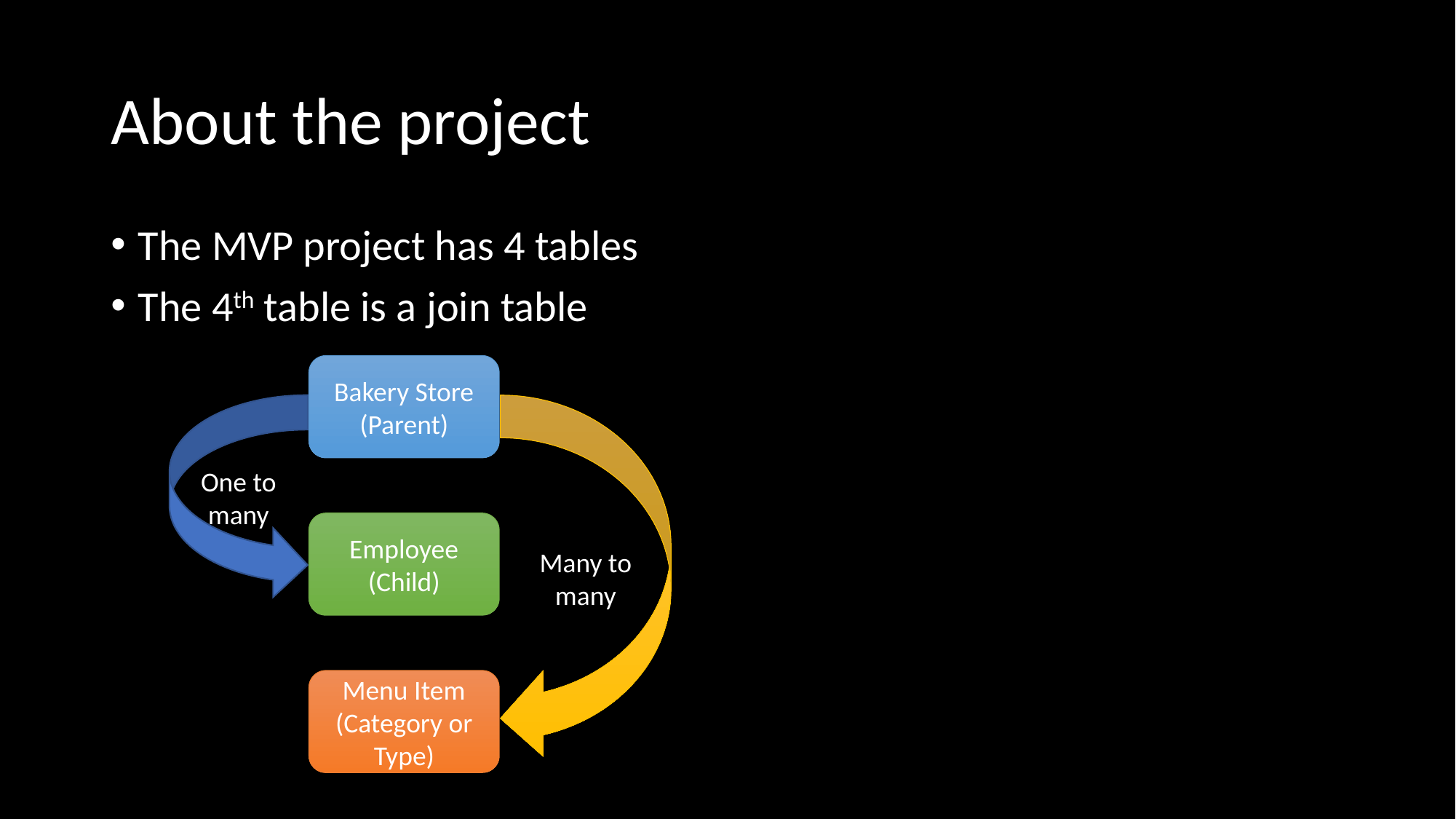

# About the project
The MVP project has 4 tables
The 4th table is a join table
Bakery Store (Parent)
One to many
Many to many
Employee (Child)
Menu Item (Category or Type)